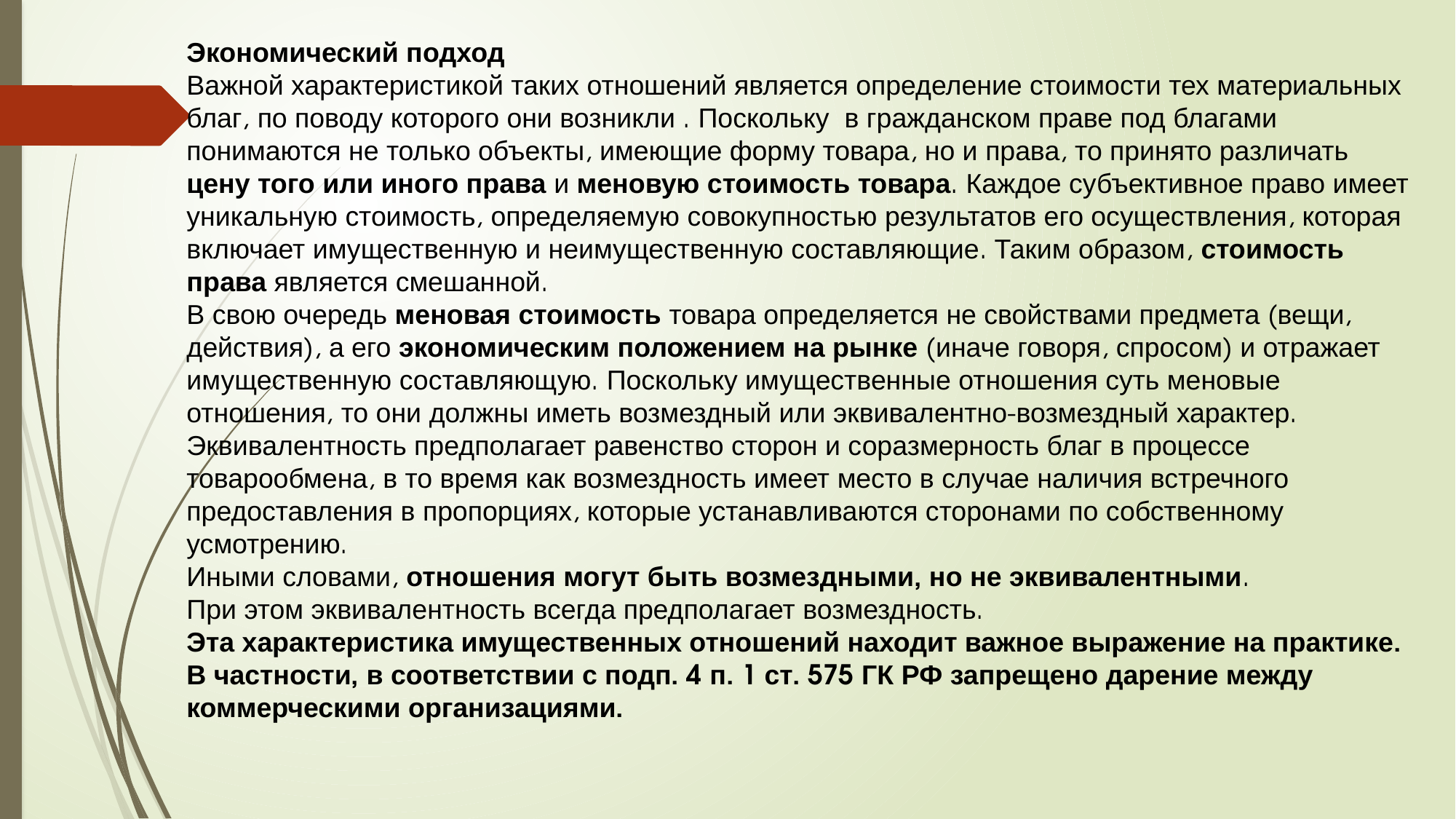

Экономический подход
Важной характеристикой таких отношений является определение стоимости тех материальных благ, по поводу которого они возникли . Поскольку  в гражданском праве под благами понимаются не только объекты, имеющие форму товара, но и права, то принято различать цену того или иного права и меновую стоимость товара. Каждое субъективное право имеет уникальную стоимость, определяемую совокупностью результатов его осуществления, которая включает имущественную и неимущественную составляющие. Таким образом, стоимость права является смешанной.
В свою очередь меновая стоимость товара определяется не свойствами предмета (вещи, действия), а его экономическим положением на рынке (иначе говоря, спросом) и отражает имущественную составляющую. Поскольку имущественные отношения суть меновые отношения, то они должны иметь возмездный или эквивалентно-возмездный характер. Эквивалентность предполагает равенство сторон и соразмерность благ в процессе товарообмена, в то время как возмездность имеет место в случае наличия встречного предоставления в пропорциях, которые устанавливаются сторонами по собственному усмотрению.
Иными словами, отношения могут быть возмездными, но не эквивалентными.
При этом эквивалентность всегда предполагает возмездность.
Эта характеристика имущественных отношений находит важное выражение на практике. В частности, в соответствии с подп. 4 п. 1 ст. 575 ГК РФ запрещено дарение между коммерческими организациями.